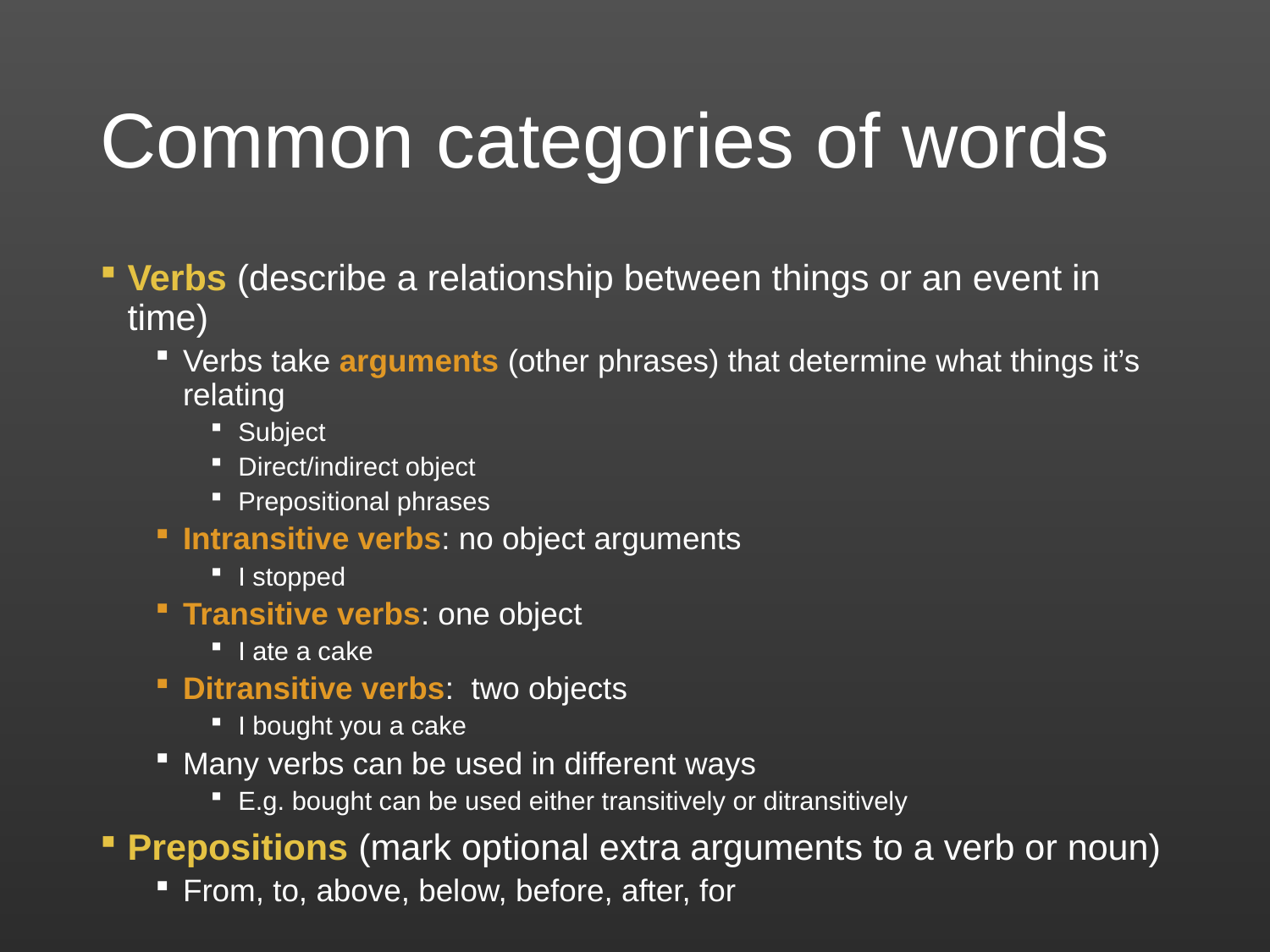

# Common categories of words
Verbs (describe a relationship between things or an event in time)
Verbs take arguments (other phrases) that determine what things it’s relating
Subject
Direct/indirect object
Prepositional phrases
Intransitive verbs: no object arguments
I stopped
Transitive verbs: one object
I ate a cake
Ditransitive verbs:  two objects
I bought you a cake
Many verbs can be used in different ways
E.g. bought can be used either transitively or ditransitively
Prepositions (mark optional extra arguments to a verb or noun)
From, to, above, below, before, after, for